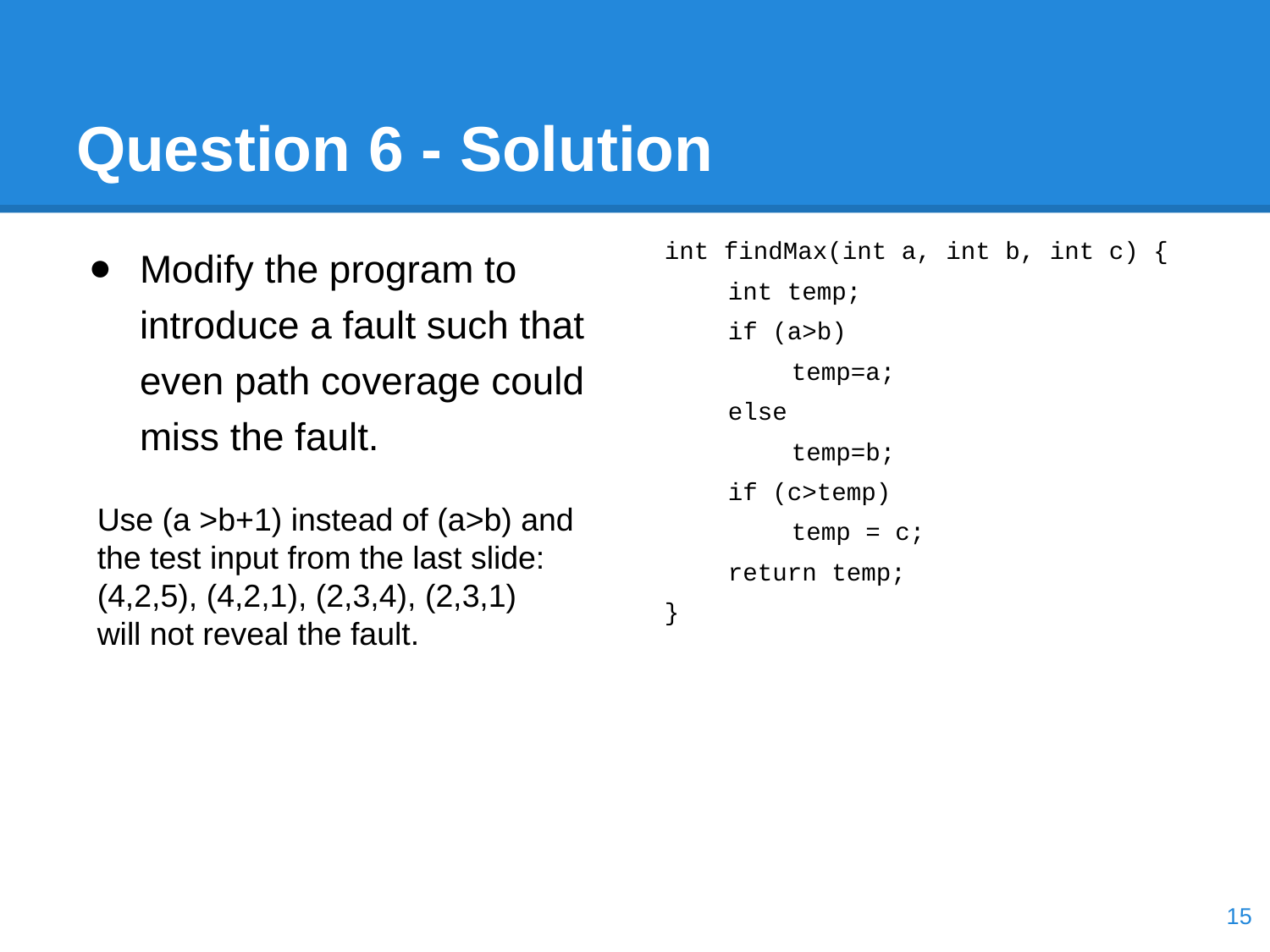

# Question 6 - Solution
Modify the program to introduce a fault such that even path coverage could miss the fault.
int findMax(int a, int b, int c) {
int temp;
if (a>b)
temp=a;
else
temp=b;
if (c>temp)
temp = c;
return temp;
}

Use (a >b+1) instead of (a>b) and the test input from the last slide:
(4,2,5), (4,2,1), (2,3,4), (2,3,1)
will not reveal the fault.
15